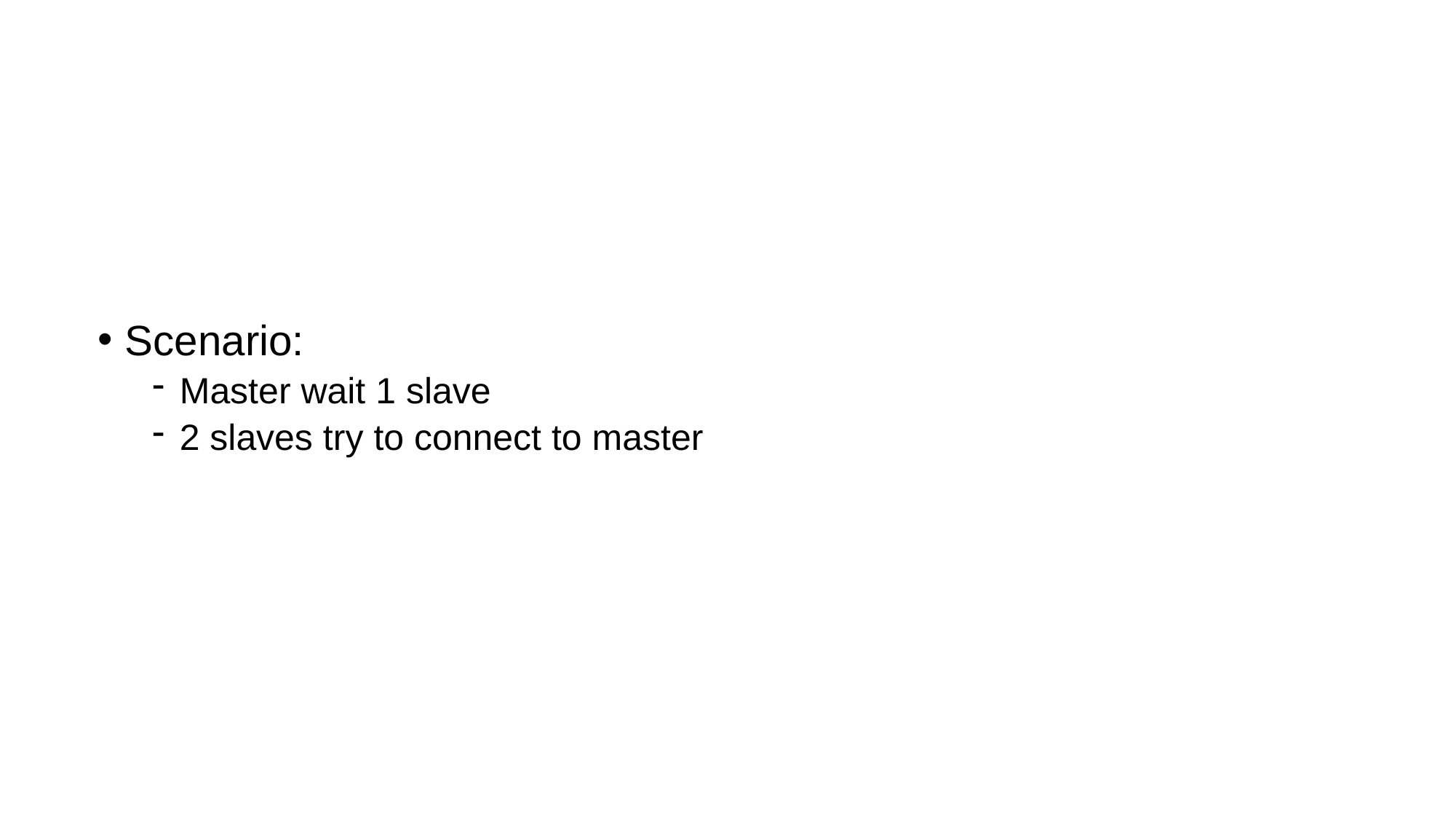

Scenario:
Master wait 1 slave
2 slaves try to connect to master